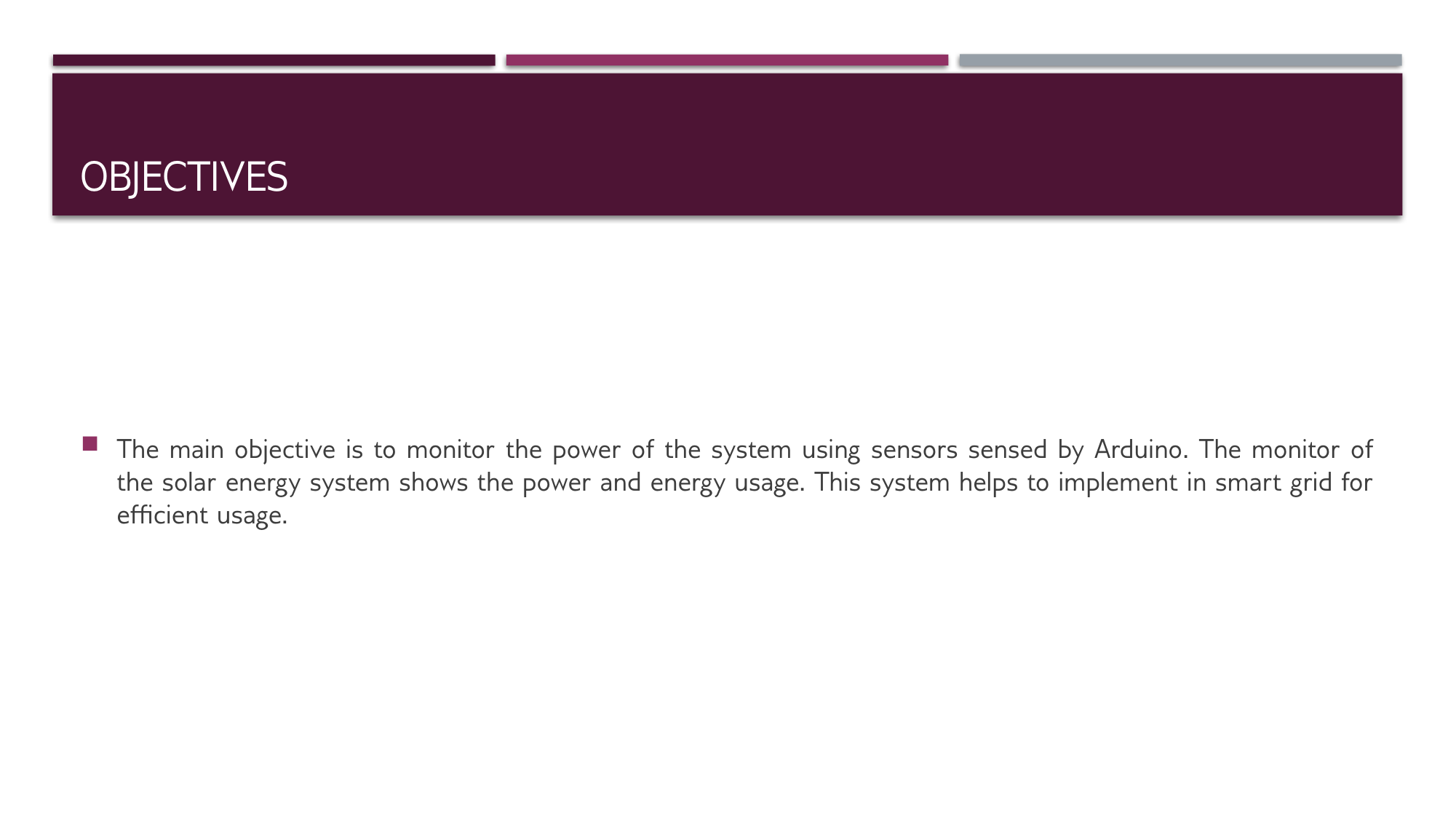

# Objectives
The main objective is to monitor the power of the system using sensors sensed by Arduino. The monitor of the solar energy system shows the power and energy usage. This system helps to implement in smart grid for efficient usage.